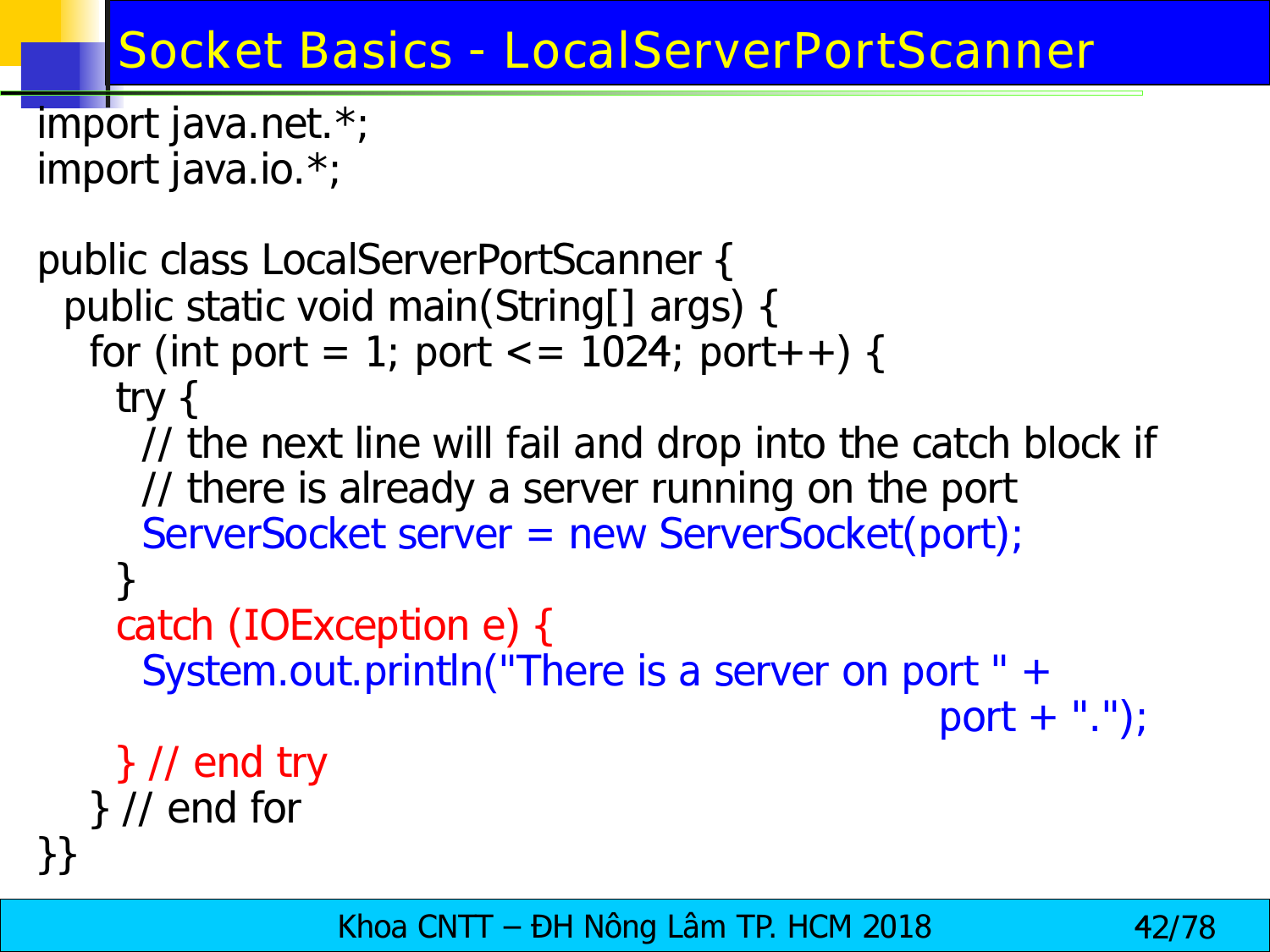

# Socket Basics - LocalServerPortScanner
import java.net.*;
import java.io.*;

public class LocalServerPortScanner {
  public static void main(String[] args) {
    for (int port = 1; port <= 1024; port++) {
      try {
        // the next line will fail and drop into the catch block if
        // there is already a server running on the port
        ServerSocket server = new ServerSocket(port);
      }
      catch (IOException e) {
        System.out.println("There is a server on port " +
								port + ".");
      } // end try
    } // end for
}}